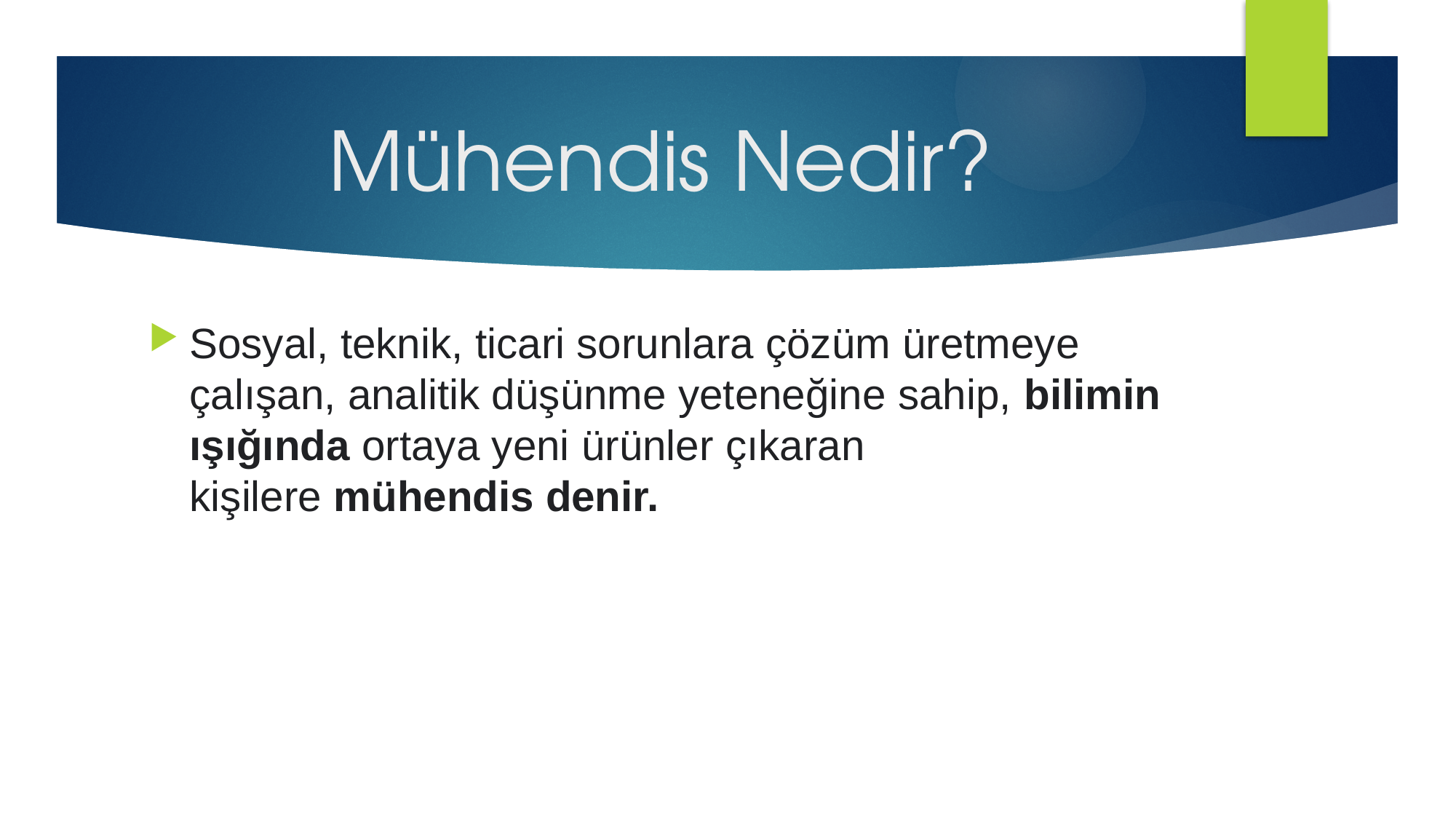

# Mühendis Nedir?
Sosyal, teknik, ticari sorunlara çözüm üretmeye çalışan, analitik düşünme yeteneğine sahip, bilimin ışığında ortaya yeni ürünler çıkaran kişilere mühendis denir.